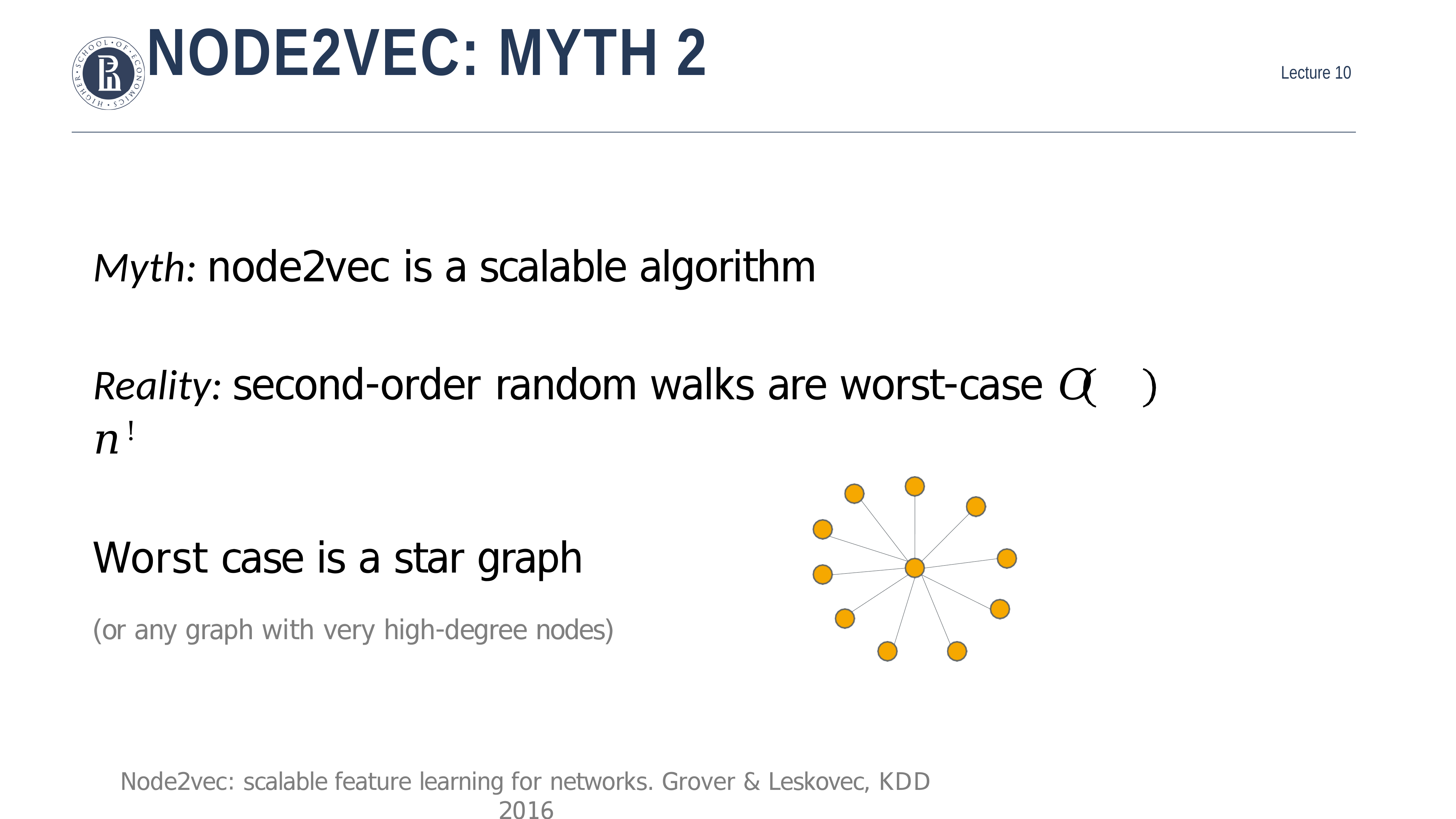

# Node2vec: myth 2

Myth: node2vec is a scalable algorithm

Reality: second-order random walks are worst-case 𝑂	𝑛!

Worst case is a star graph
(or any graph with very high-degree nodes)

Node2vec: scalable feature learning for networks. Grover & Leskovec, KDD 2016